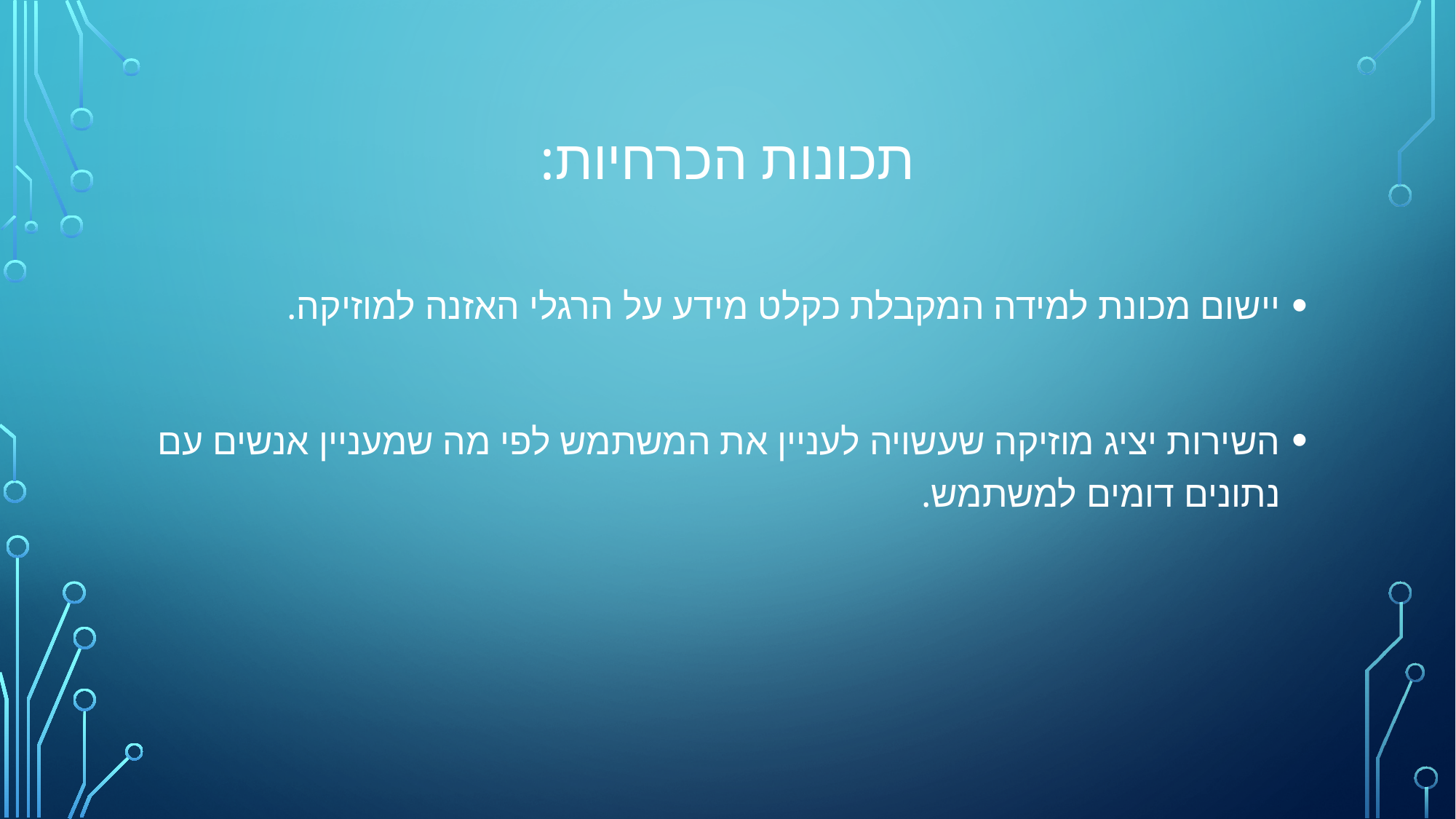

# תכונות הכרחיות:
יישום מכונת למידה המקבלת כקלט מידע על הרגלי האזנה למוזיקה.

השירות יציג מוזיקה שעשויה לעניין את המשתמש לפי מה שמעניין אנשים עם נתונים דומים למשתמש.